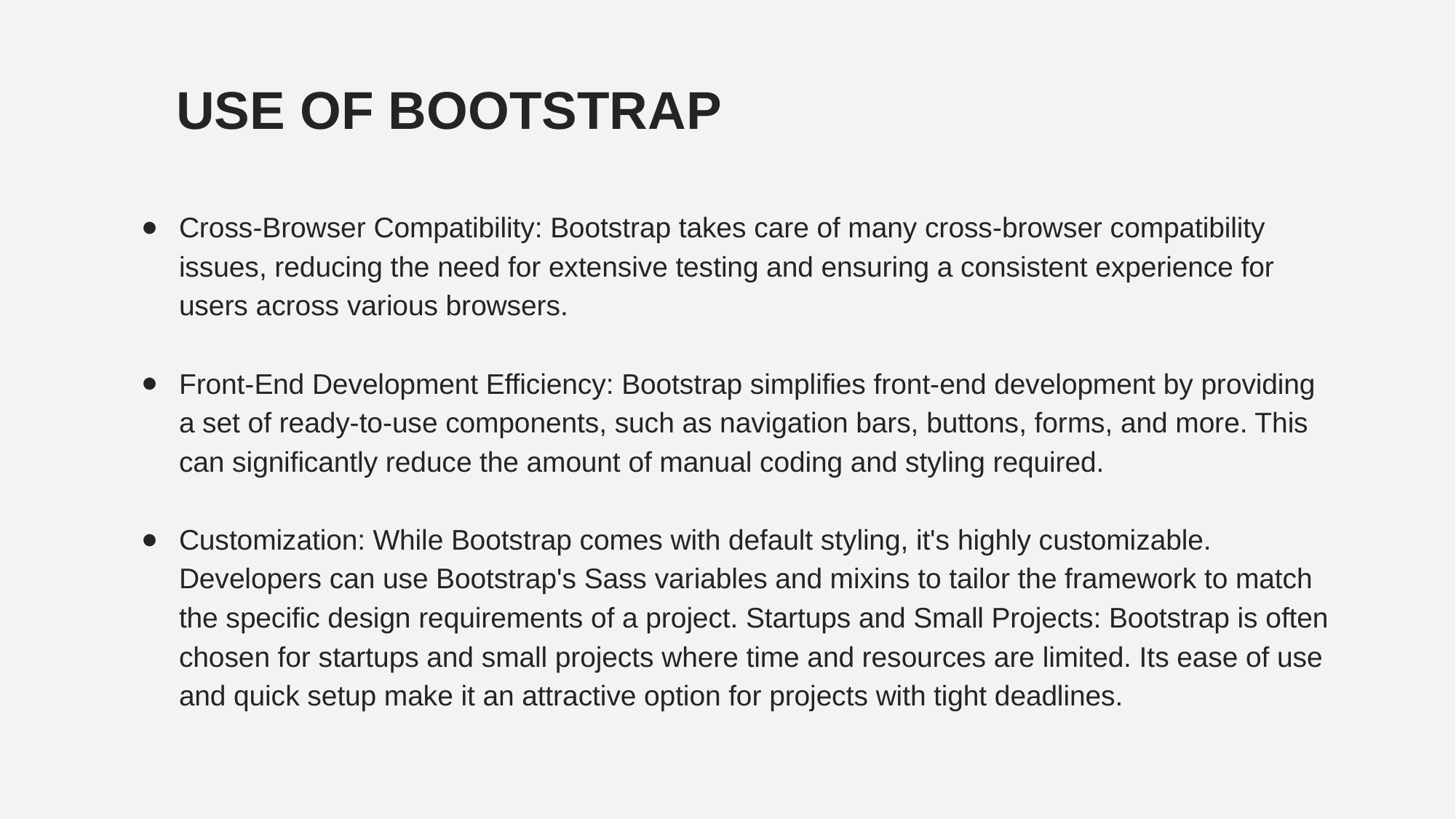

#
USE OF BOOTSTRAP

Cross-Browser Compatibility: Bootstrap takes care of many cross-browser compatibility issues, reducing the need for extensive testing and ensuring a consistent experience for users across various browsers.

Front-End Development Efficiency: Bootstrap simplifies front-end development by providing a set of ready-to-use components, such as navigation bars, buttons, forms, and more. This can significantly reduce the amount of manual coding and styling required.

Customization: While Bootstrap comes with default styling, it's highly customizable. Developers can use Bootstrap's Sass variables and mixins to tailor the framework to match the specific design requirements of a project. Startups and Small Projects: Bootstrap is often chosen for startups and small projects where time and resources are limited. Its ease of use and quick setup make it an attractive option for projects with tight deadlines.